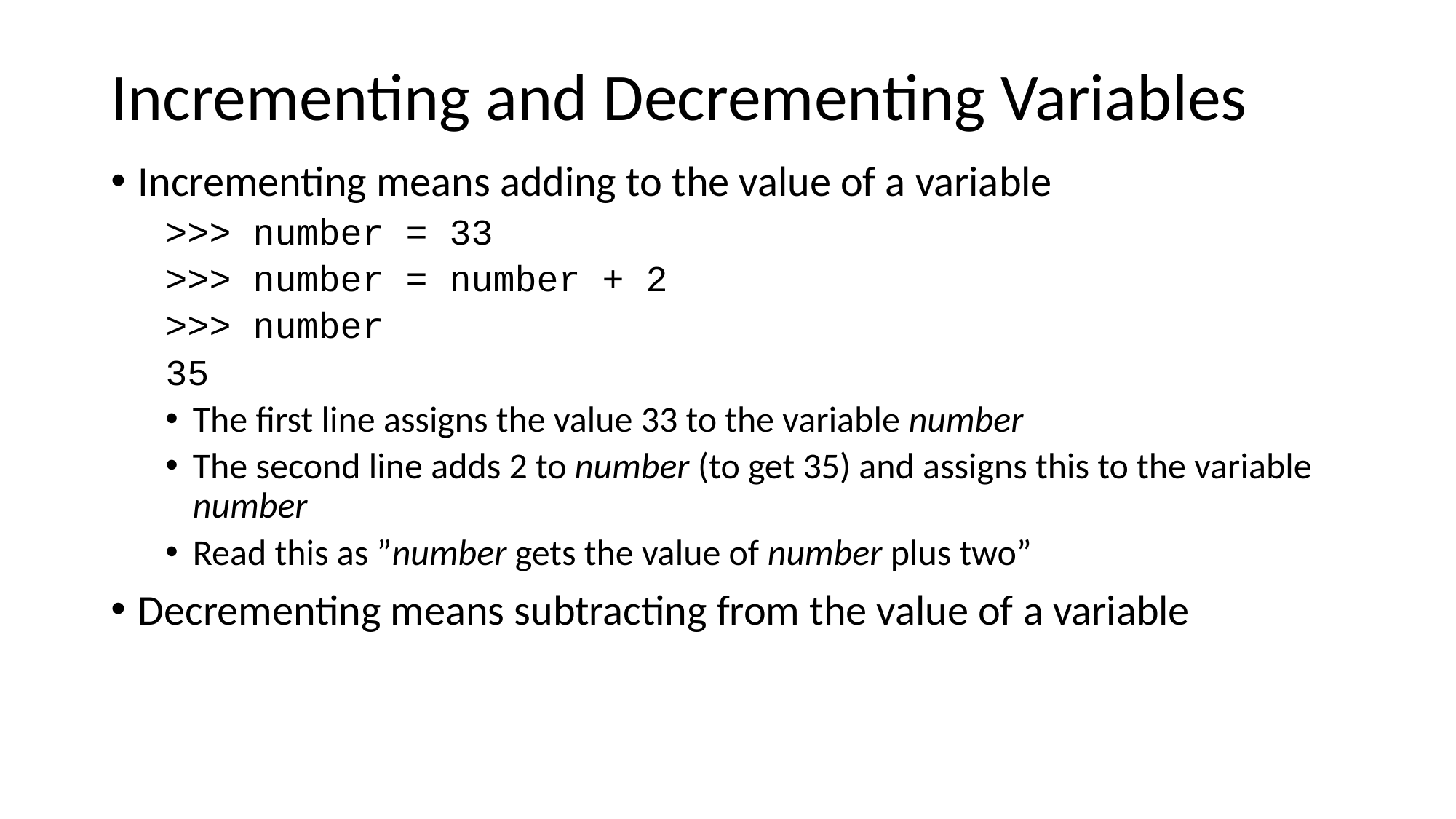

# Incrementing and Decrementing Variables
Incrementing means adding to the value of a variable
>>> number = 33
>>> number = number + 2
>>> number
35
The first line assigns the value 33 to the variable number
The second line adds 2 to number (to get 35) and assigns this to the variable number
Read this as ”number gets the value of number plus two”
Decrementing means subtracting from the value of a variable